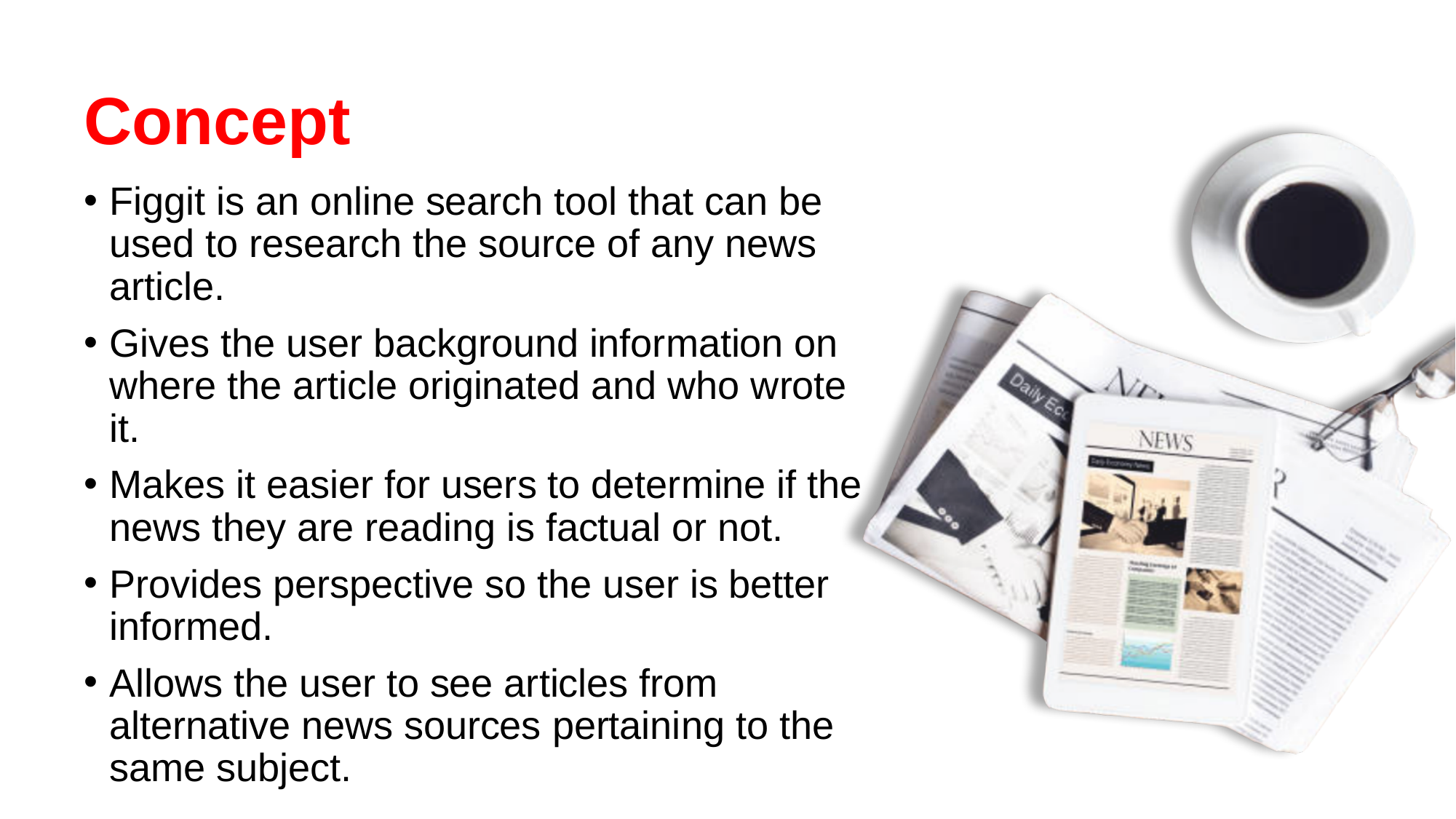

# Concept
Figgit is an online search tool that can be used to research the source of any news article.
Gives the user background information on where the article originated and who wrote it.
Makes it easier for users to determine if the news they are reading is factual or not.
Provides perspective so the user is better informed.
Allows the user to see articles from alternative news sources pertaining to the same subject.